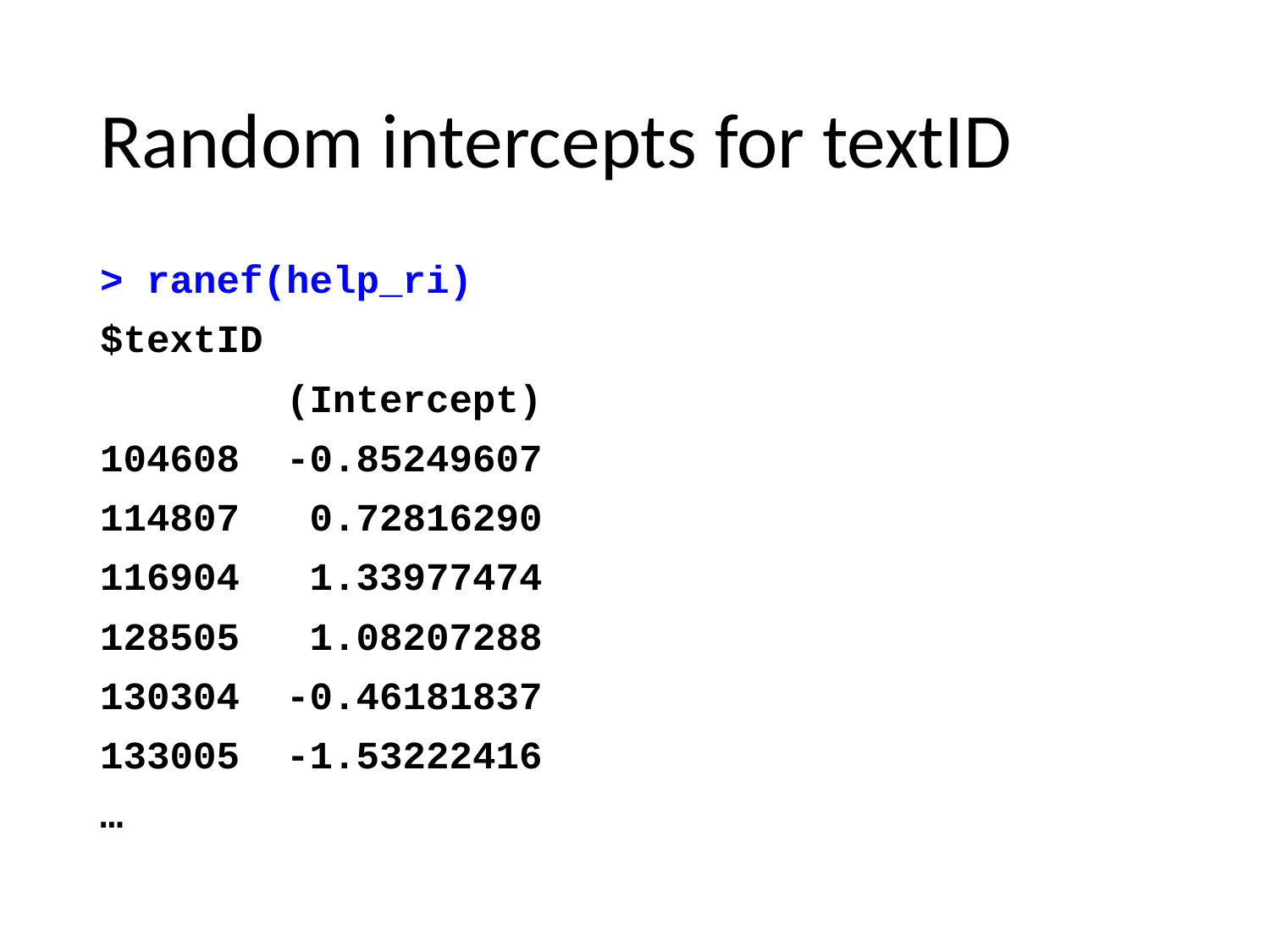

# Random intercepts for textID
> ranef(help_ri)
$textID
        (Intercept)
104608  -0.85249607
114807   0.72816290
116904   1.33977474
128505   1.08207288
130304  -0.46181837
133005  -1.53222416
…